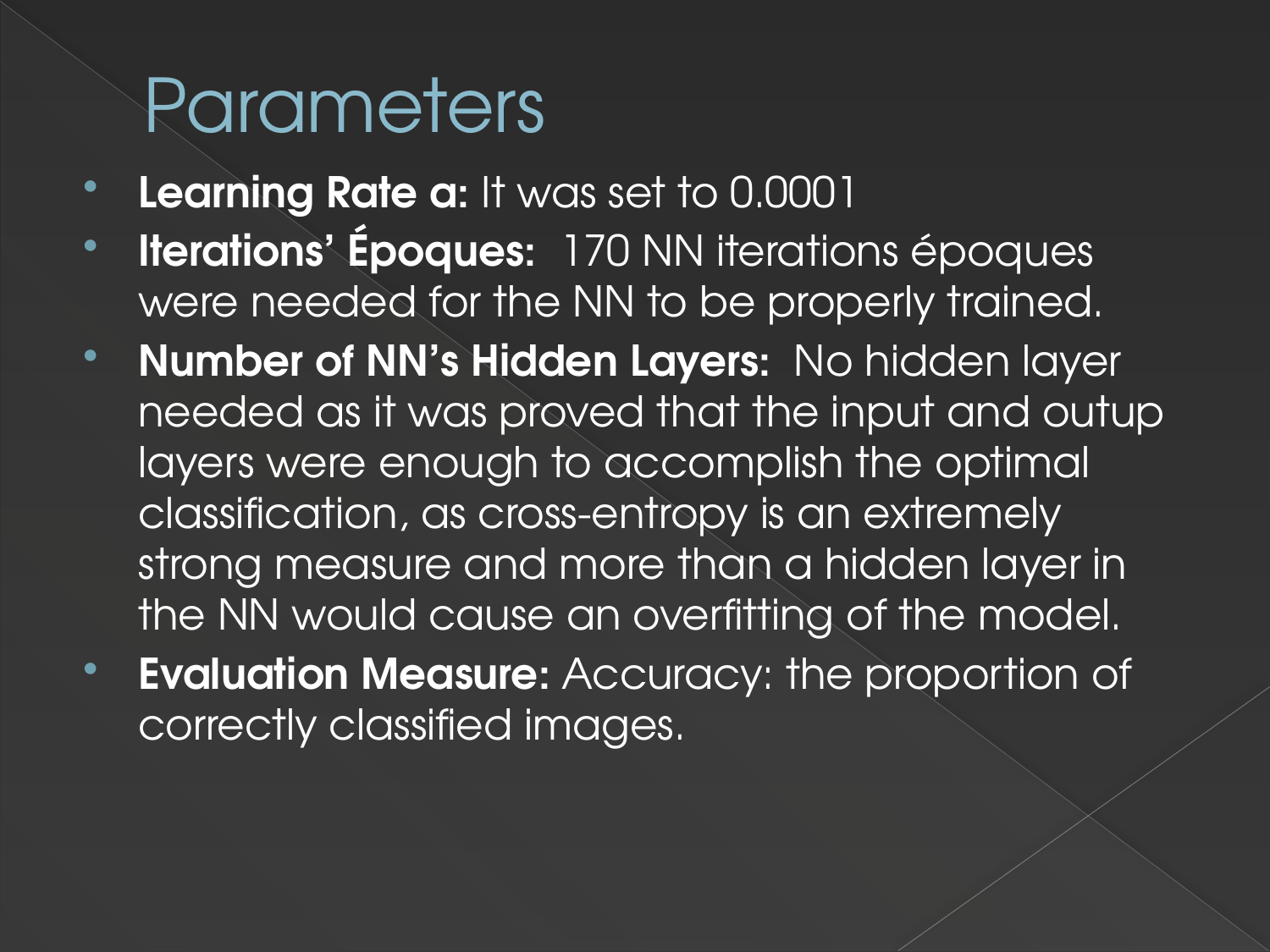

# Parameters
Learning Rate a: It was set to 0.0001
Iterations’ Époques:  170 NN iterations époques were needed for the NN to be properly trained.
Number of NN’s Hidden Layers:  No hidden layer needed as it was proved that the input and outup layers were enough to accomplish the optimal classification, as cross-entropy is an extremely strong measure and more than a hidden layer in the NN would cause an overfitting of the model.
Evaluation Measure: Accuracy: the proportion of correctly classified images.